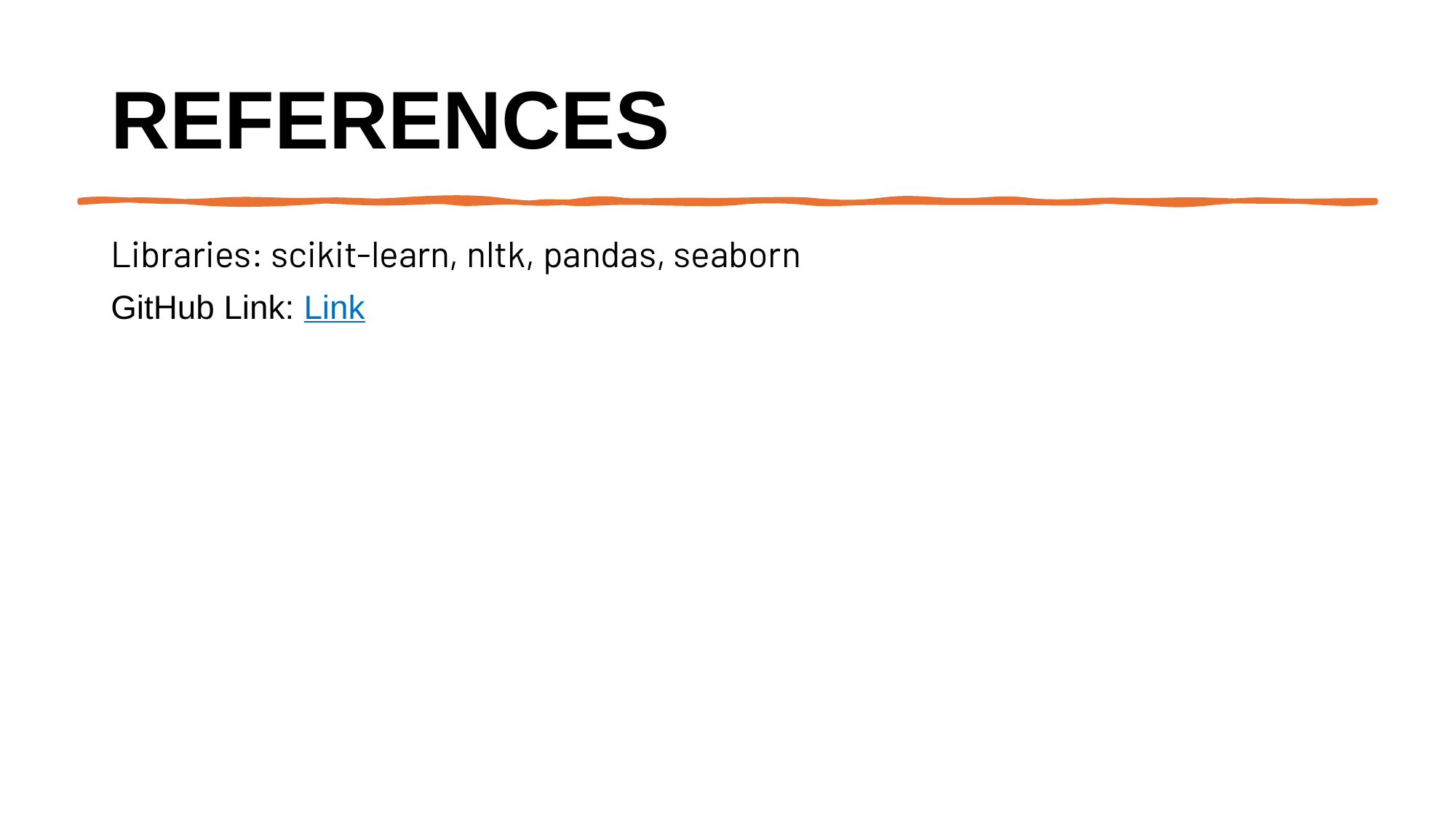

# References

Libraries: scikit-learn, nltk, pandas, seaborn
GitHub Link: Link